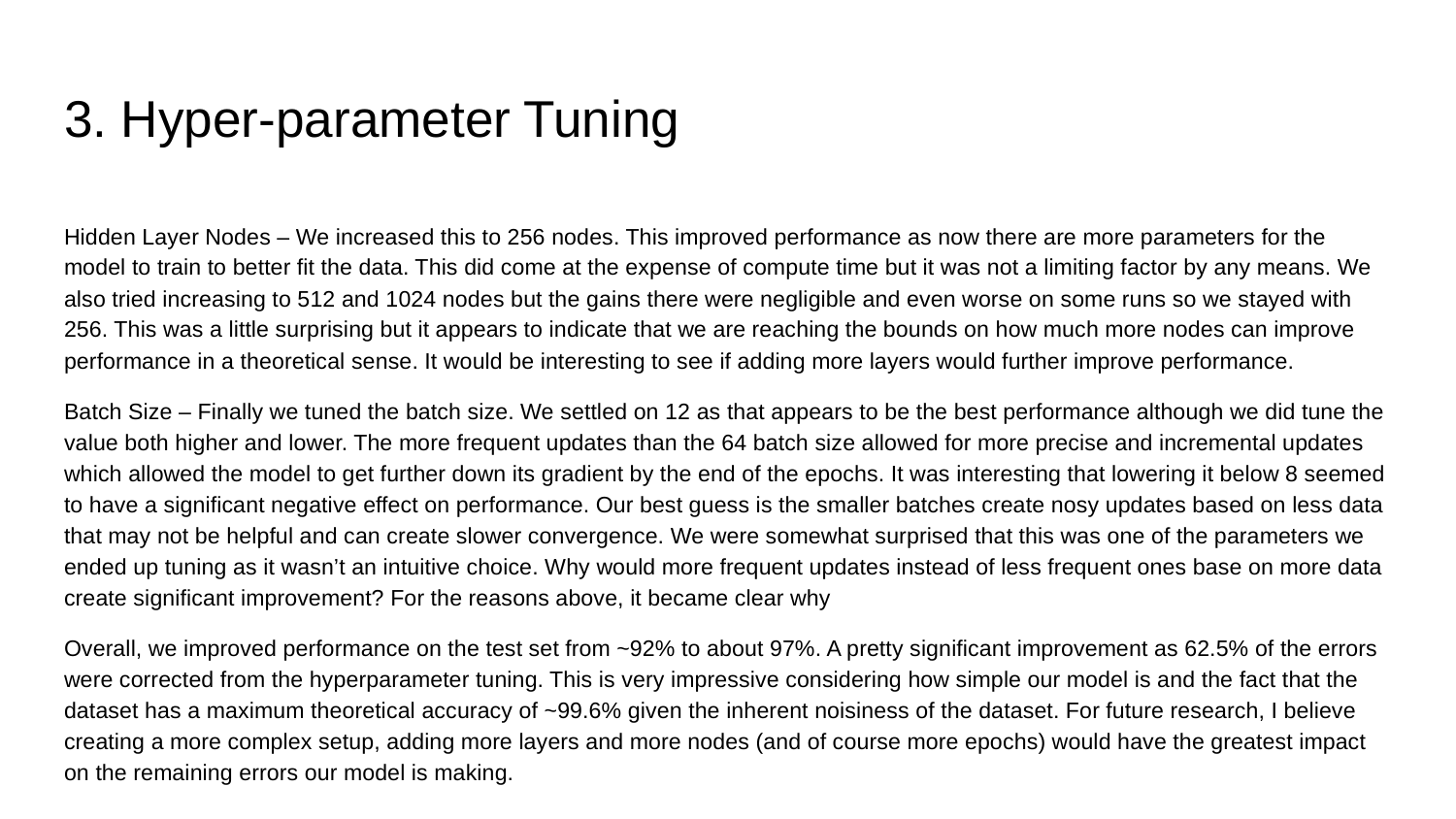

# 3. Hyper-parameter Tuning
Hidden Layer Nodes – We increased this to 256 nodes. This improved performance as now there are more parameters for the model to train to better fit the data. This did come at the expense of compute time but it was not a limiting factor by any means. We also tried increasing to 512 and 1024 nodes but the gains there were negligible and even worse on some runs so we stayed with 256. This was a little surprising but it appears to indicate that we are reaching the bounds on how much more nodes can improve performance in a theoretical sense. It would be interesting to see if adding more layers would further improve performance.
Batch Size – Finally we tuned the batch size. We settled on 12 as that appears to be the best performance although we did tune the value both higher and lower. The more frequent updates than the 64 batch size allowed for more precise and incremental updates which allowed the model to get further down its gradient by the end of the epochs. It was interesting that lowering it below 8 seemed to have a significant negative effect on performance. Our best guess is the smaller batches create nosy updates based on less data that may not be helpful and can create slower convergence. We were somewhat surprised that this was one of the parameters we ended up tuning as it wasn’t an intuitive choice. Why would more frequent updates instead of less frequent ones base on more data create significant improvement? For the reasons above, it became clear why
Overall, we improved performance on the test set from ~92% to about 97%. A pretty significant improvement as 62.5% of the errors were corrected from the hyperparameter tuning. This is very impressive considering how simple our model is and the fact that the dataset has a maximum theoretical accuracy of ~99.6% given the inherent noisiness of the dataset. For future research, I believe creating a more complex setup, adding more layers and more nodes (and of course more epochs) would have the greatest impact on the remaining errors our model is making.